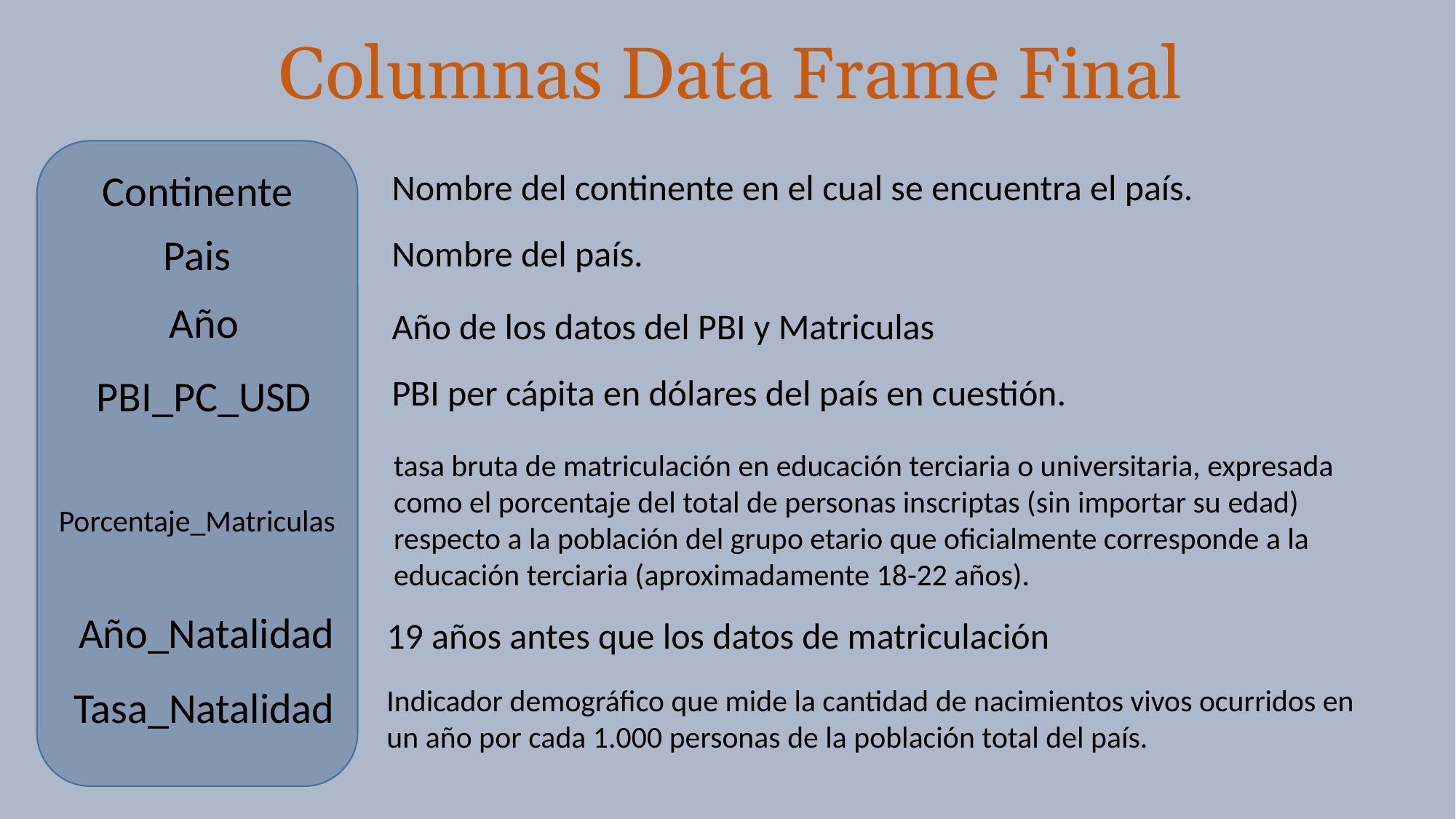

Columnas Data Frame Final

Continente
Nombre del continente en el cual se encuentra el país.
Pais
Nombre del país.
Año
Año de los datos del PBI y Matriculas
PBI_PC_USD
PBI per cápita en dólares del país en cuestión.
tasa bruta de matriculación en educación terciaria o universitaria, expresada como el porcentaje del total de personas inscriptas (sin importar su edad) respecto a la población del grupo etario que oficialmente corresponde a la educación terciaria (aproximadamente 18-22 años).
Porcentaje_Matriculas
Año_Natalidad
19 años antes que los datos de matriculación
Tasa_Natalidad
Indicador demográfico que mide la cantidad de nacimientos vivos ocurridos en un año por cada 1.000 personas de la población total del país.